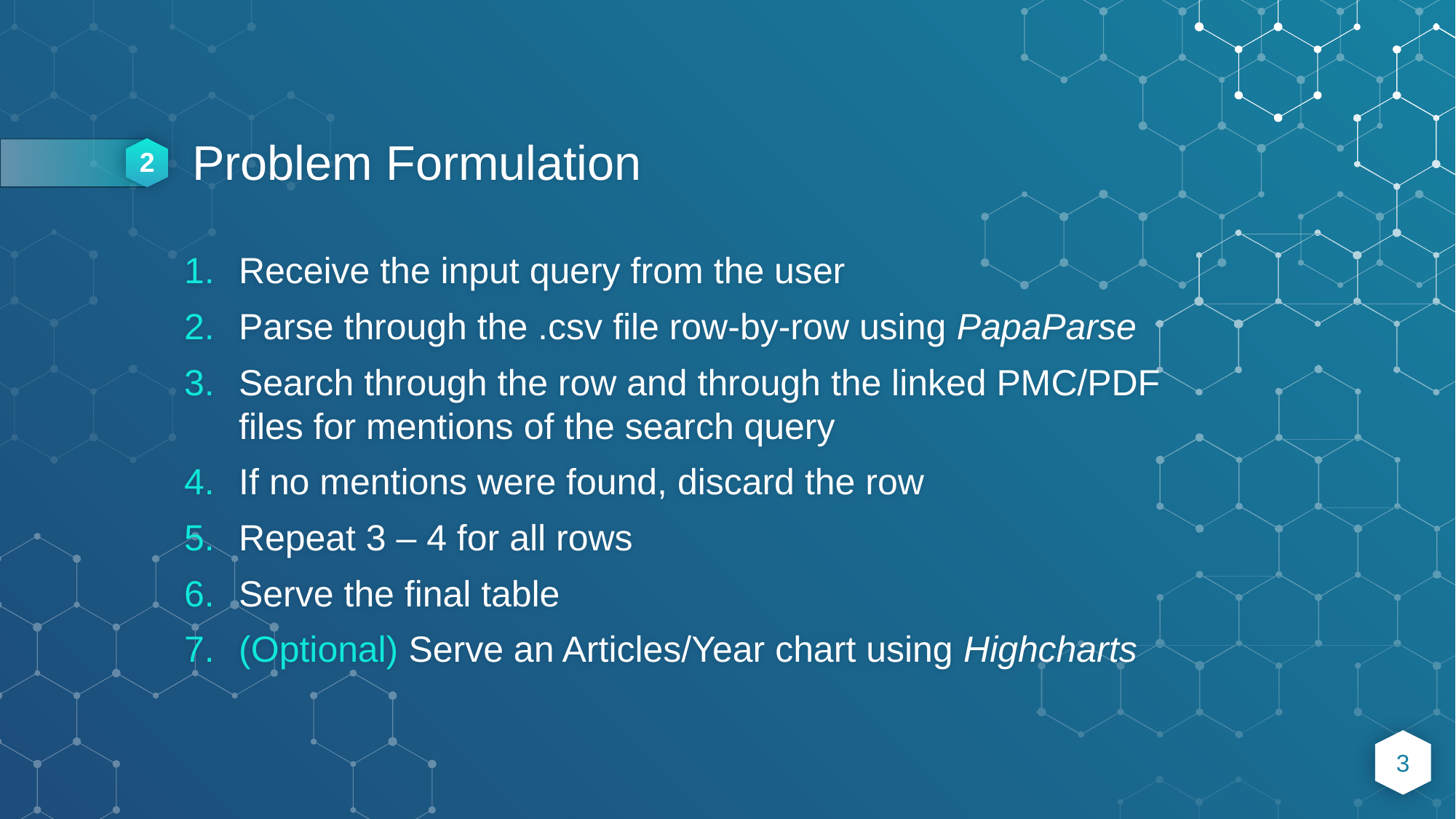

2
# Problem Formulation
Receive the input query from the user
Parse through the .csv file row-by-row using PapaParse
Search through the row and through the linked PMC/PDF files for mentions of the search query
If no mentions were found, discard the row
Repeat 3 – 4 for all rows
Serve the final table
(Optional) Serve an Articles/Year chart using Highcharts
3